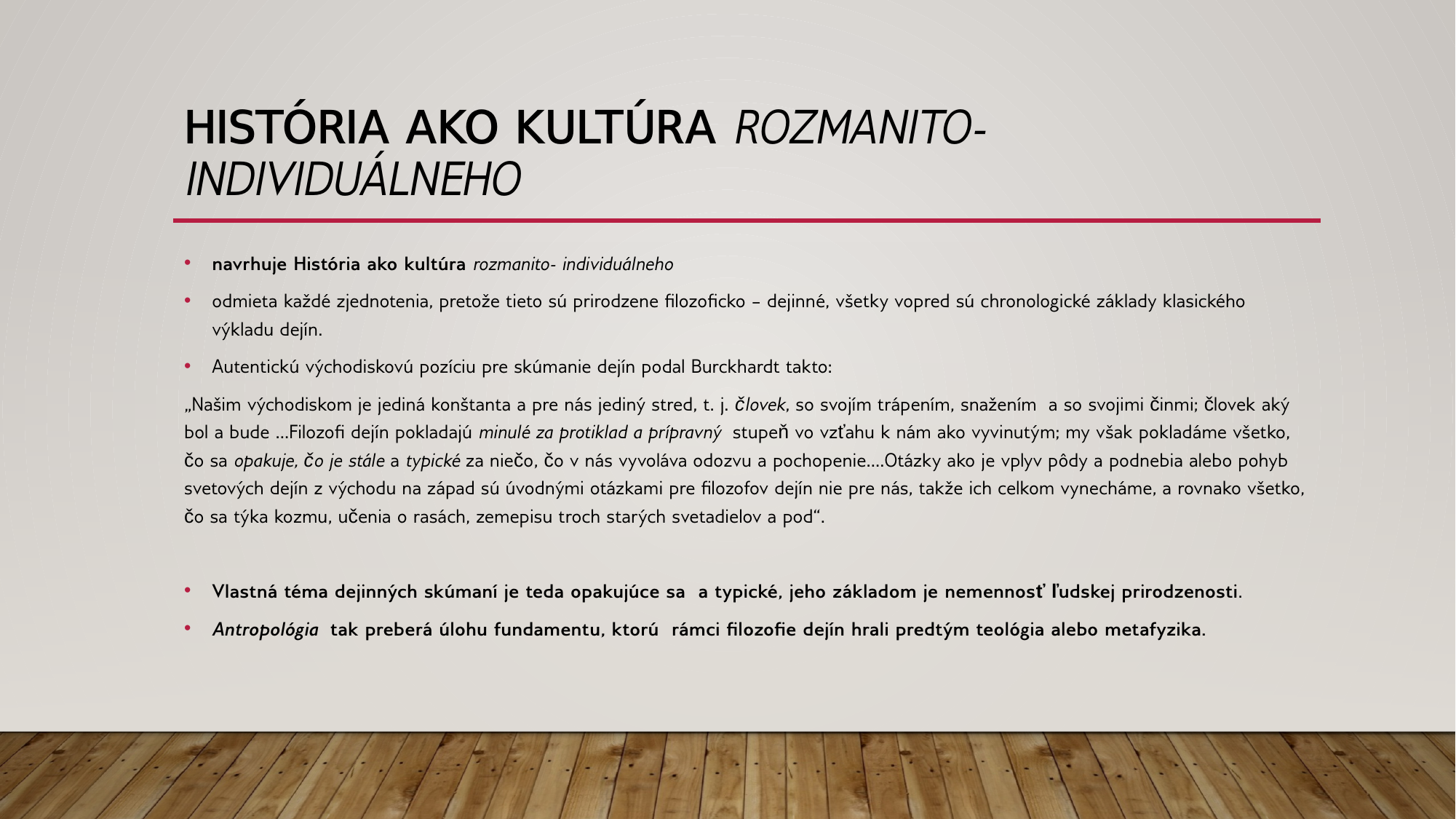

# História ako kultúra rozmanito- individuálneho
navrhuje História ako kultúra rozmanito- individuálneho
odmieta každé zjednotenia, pretože tieto sú prirodzene filozoficko – dejinné, všetky vopred sú chronologické základy klasického výkladu dejín.
Autentickú východiskovú pozíciu pre skúmanie dejín podal Burckhardt takto:
„Našim východiskom je jediná konštanta a pre nás jediný stred, t. j. človek, so svojím trápením, snažením  a so svojimi činmi; človek aký bol a bude ...Filozofi dejín pokladajú minulé za protiklad a prípravný  stupeň vo vzťahu k nám ako vyvinutým; my však pokladáme všetko, čo sa opakuje, čo je stále a typické za niečo, čo v nás vyvoláva odozvu a pochopenie....Otázky ako je vplyv pôdy a podnebia alebo pohyb svetových dejín z východu na západ sú úvodnými otázkami pre filozofov dejín nie pre nás, takže ich celkom vynecháme, a rovnako všetko, čo sa týka kozmu, učenia o rasách, zemepisu troch starých svetadielov a pod“.

Vlastná téma dejinných skúmaní je teda opakujúce sa  a typické, jeho základom je nemennosť ľudskej prirodzenosti.
Antropológia  tak preberá úlohu fundamentu, ktorú  rámci filozofie dejín hrali predtým teológia alebo metafyzika.